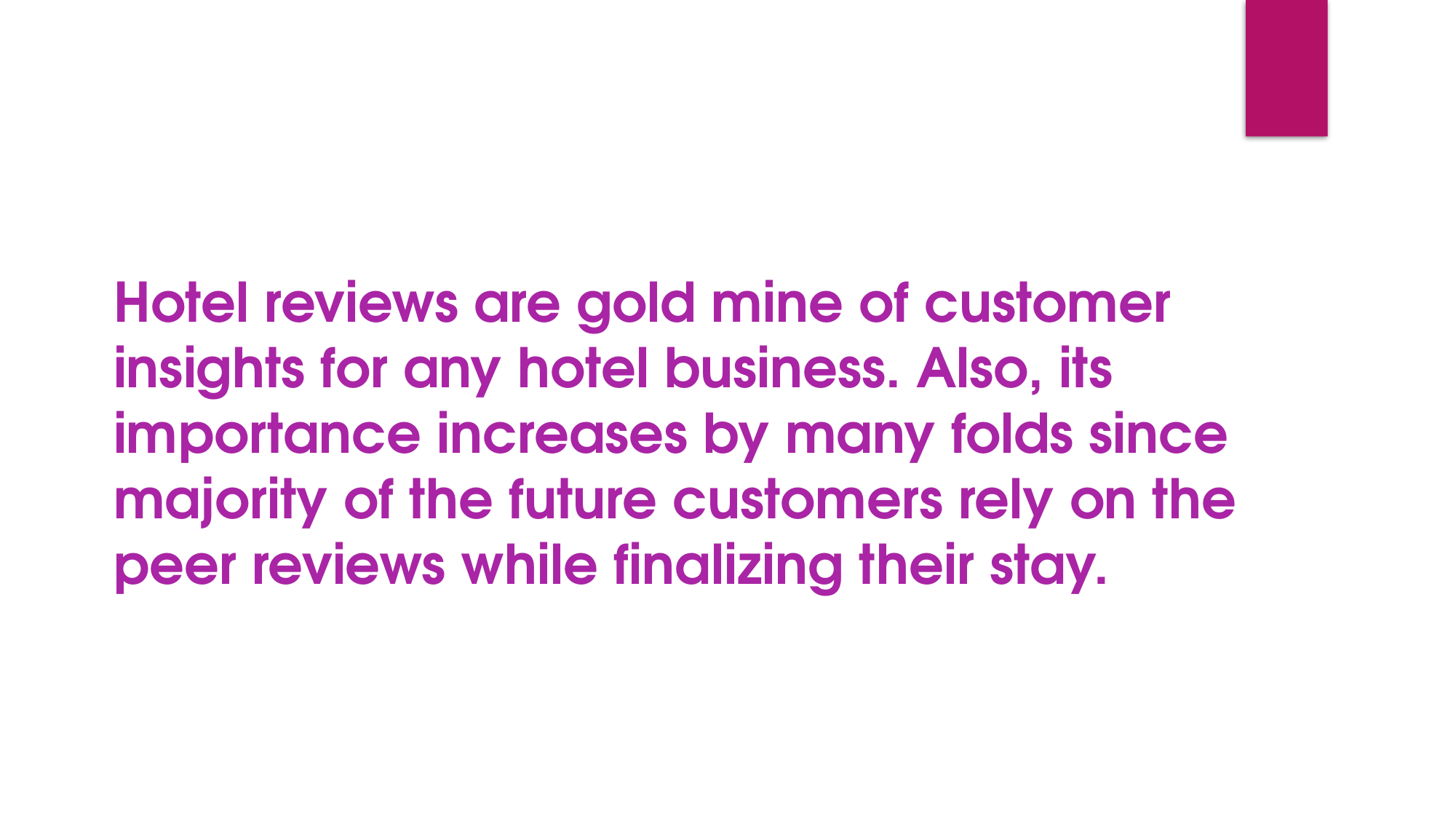

Hotel reviews are gold mine of customer insights for any hotel business. Also, its importance increases by many folds since majority of the future customers rely on the peer reviews while finalizing their stay.